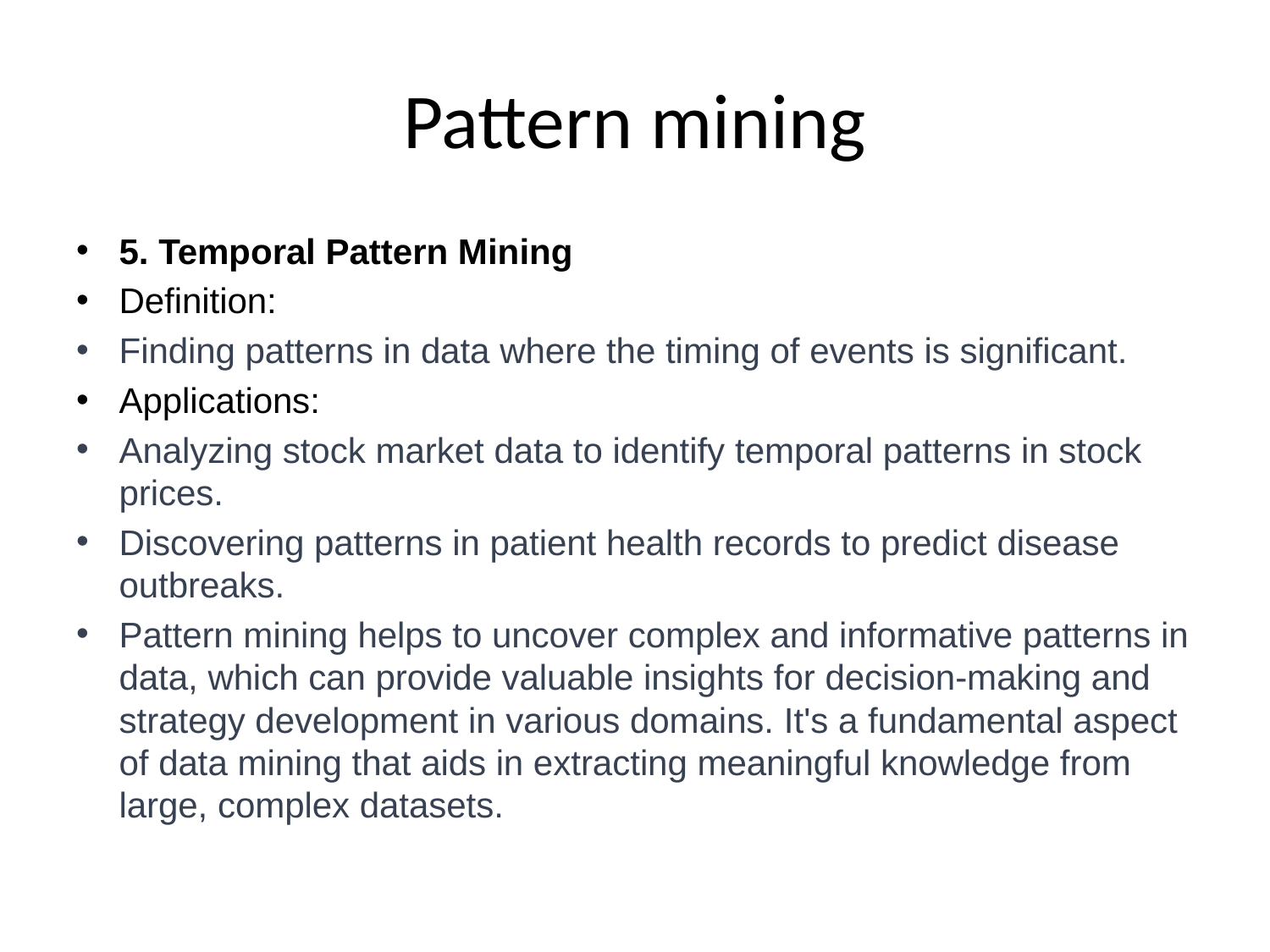

# Pattern mining
5. Temporal Pattern Mining
Definition:
Finding patterns in data where the timing of events is significant.
Applications:
Analyzing stock market data to identify temporal patterns in stock prices.
Discovering patterns in patient health records to predict disease outbreaks.
Pattern mining helps to uncover complex and informative patterns in data, which can provide valuable insights for decision-making and strategy development in various domains. It's a fundamental aspect of data mining that aids in extracting meaningful knowledge from large, complex datasets.